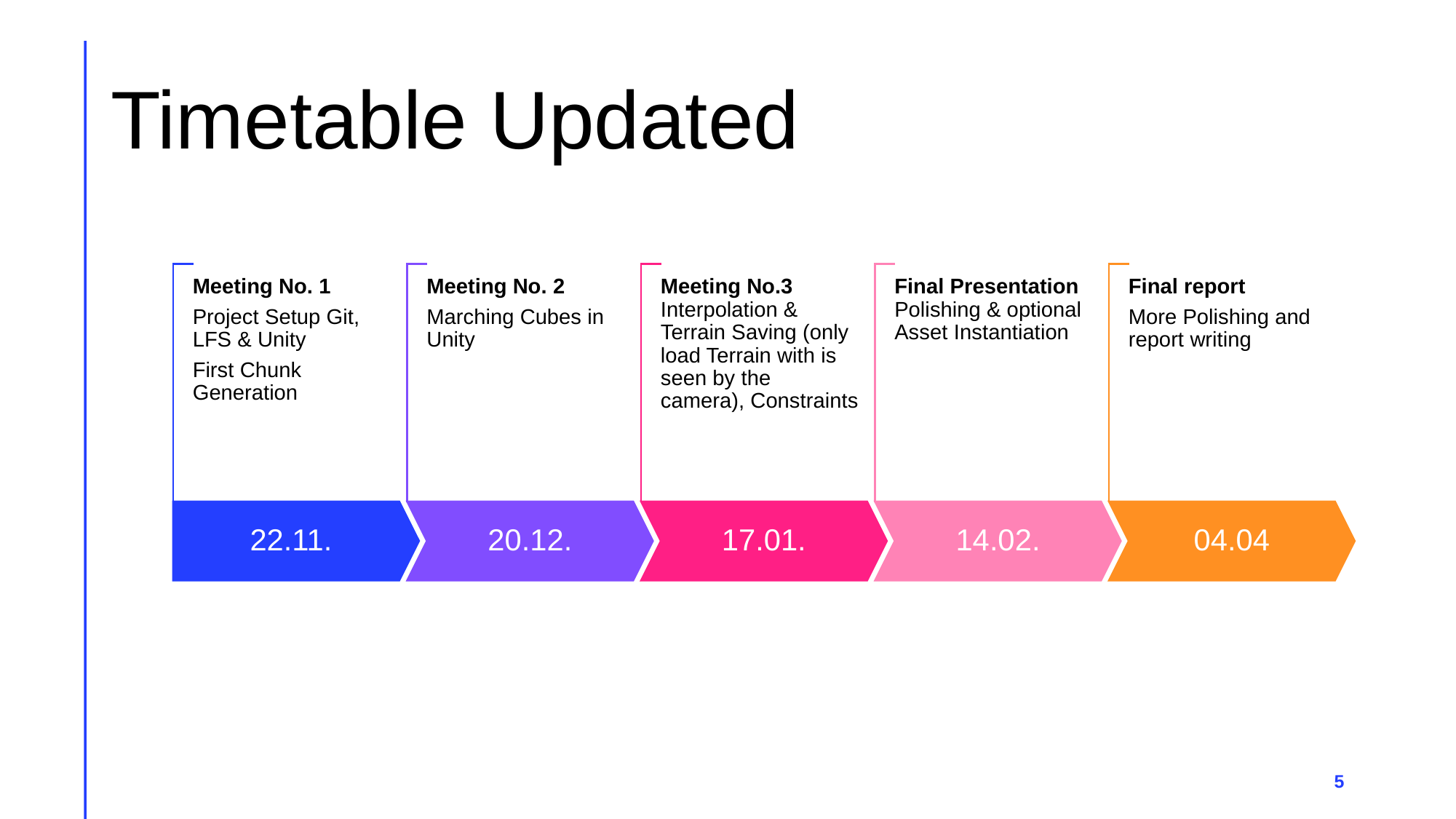

# Timetable Updated
22.11.
Meeting No. 1
Project Setup Git, LFS & Unity
First Chunk Generation
20.12.
Meeting No. 2
Marching Cubes in Unity
17.01.
Meeting No.3 Interpolation & Terrain Saving (only load Terrain with is seen by the camera), Constraints
14.02.
Final Presentation
Polishing & optional Asset Instantiation

04.04
Final report
More Polishing and report writing
5